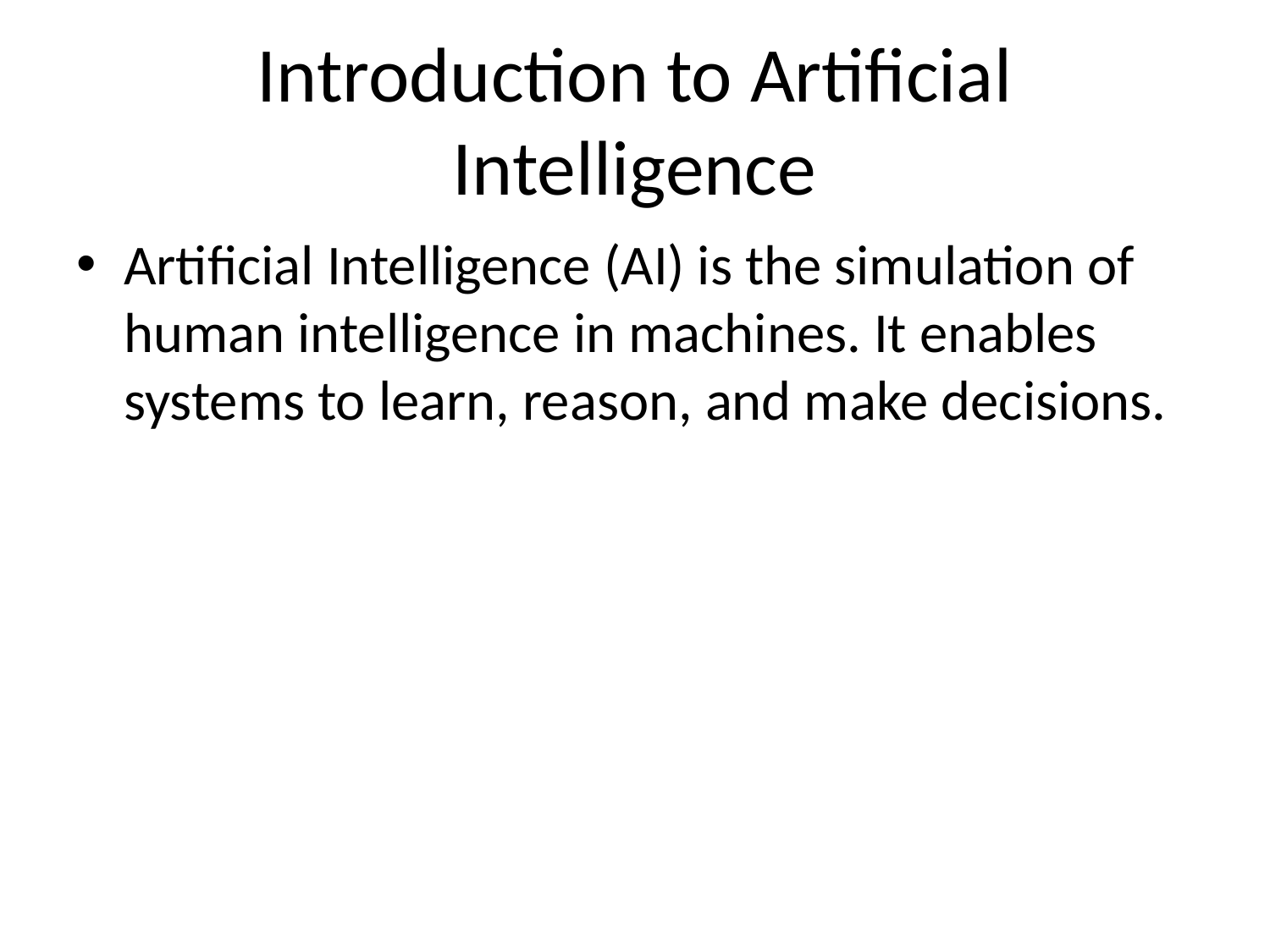

# Introduction to Artificial Intelligence
Artificial Intelligence (AI) is the simulation of human intelligence in machines. It enables systems to learn, reason, and make decisions.